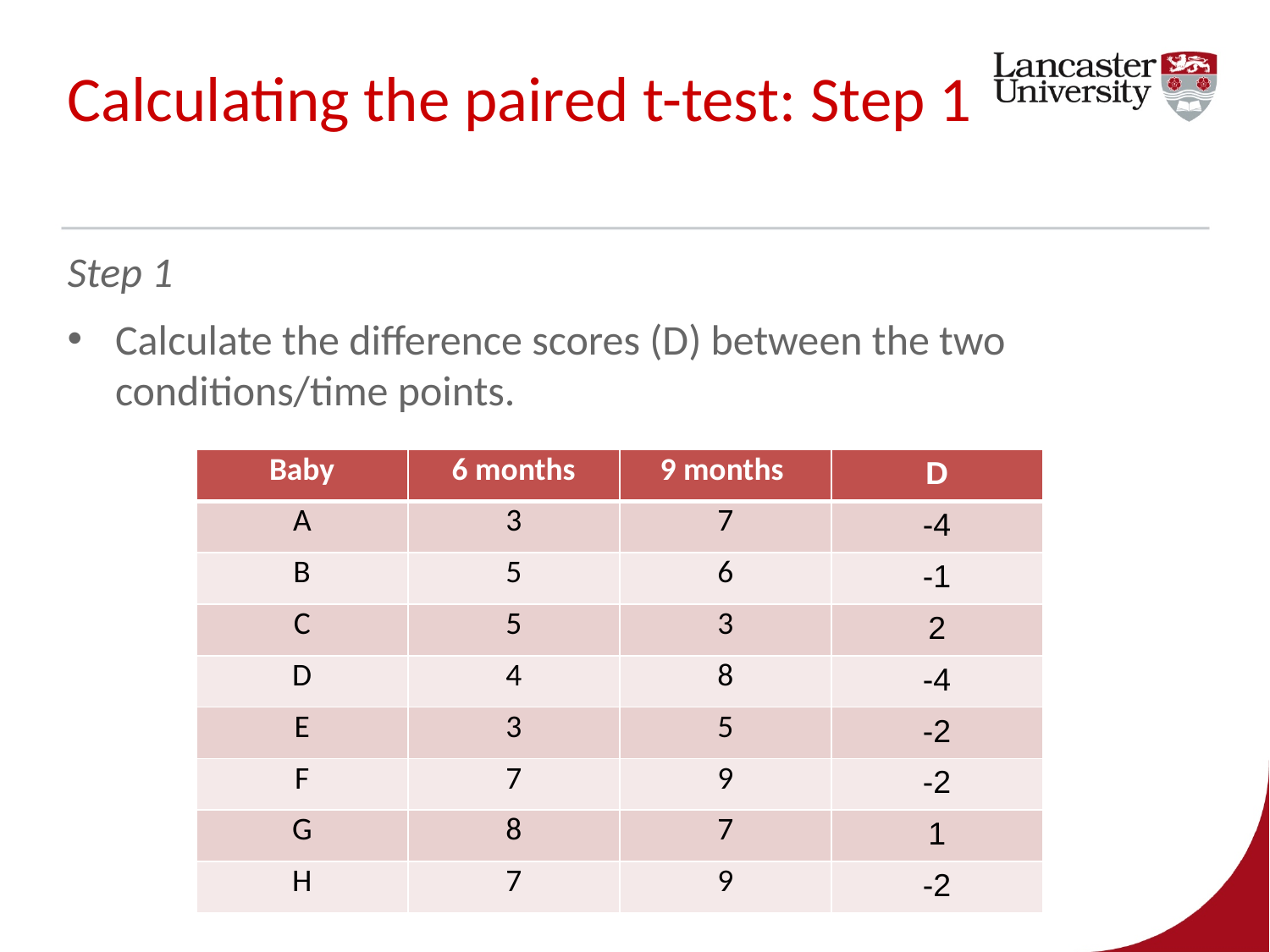

# Calculating the paired t-test: Step 1
Step 1
Calculate the difference scores (D) between the two conditions/time points.
| Baby | 6 months | 9 months | D |
| --- | --- | --- | --- |
| A | 3 | 7 | -4 |
| B | 5 | 6 | -1 |
| C | 5 | 3 | 2 |
| D | 4 | 8 | -4 |
| E | 3 | 5 | -2 |
| F | 7 | 9 | -2 |
| G | 8 | 7 | 1 |
| H | 7 | 9 | -2 |